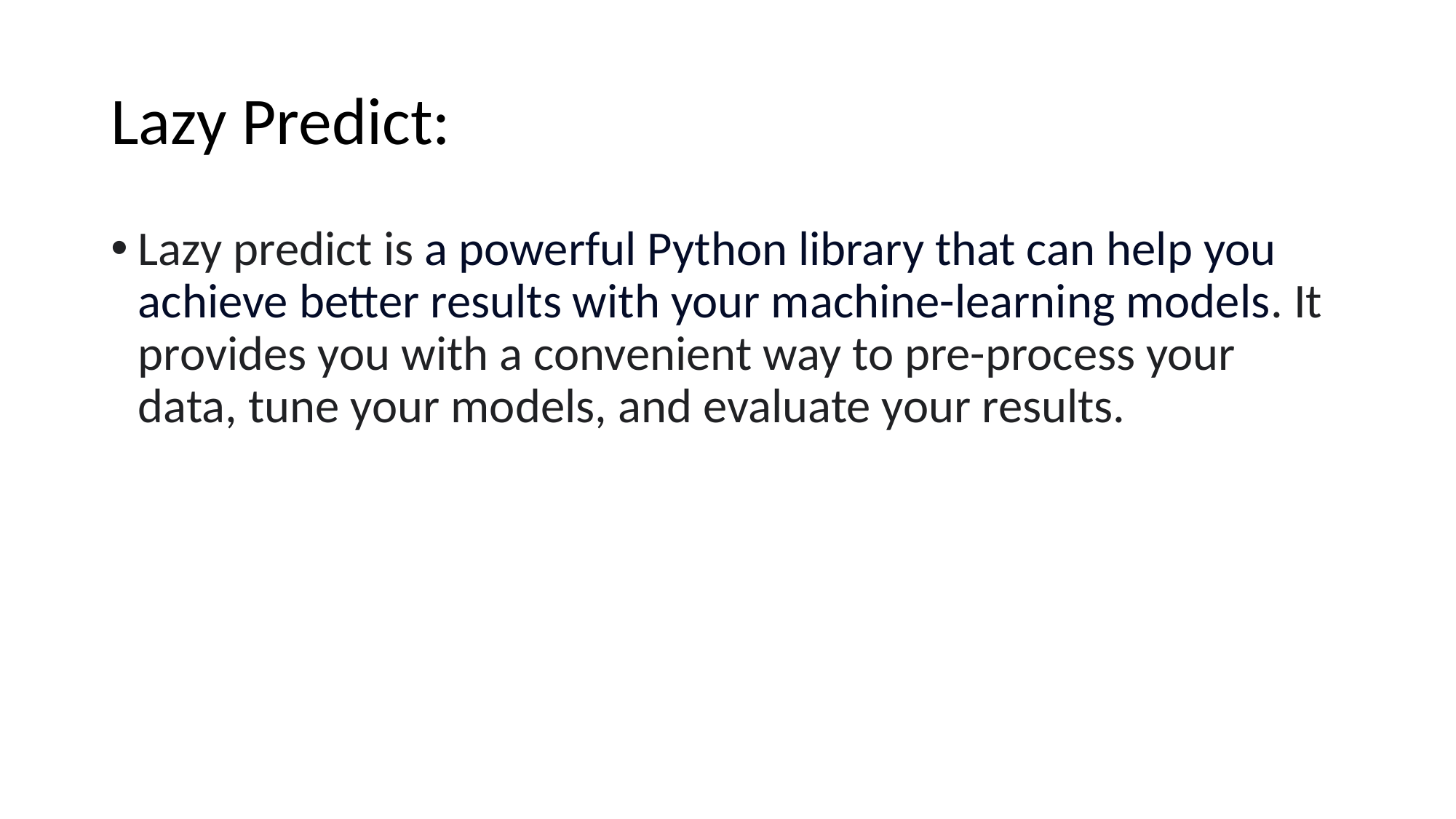

# Lazy Predict:
Lazy predict is a powerful Python library that can help you achieve better results with your machine-learning models. It provides you with a convenient way to pre-process your data, tune your models, and evaluate your results.